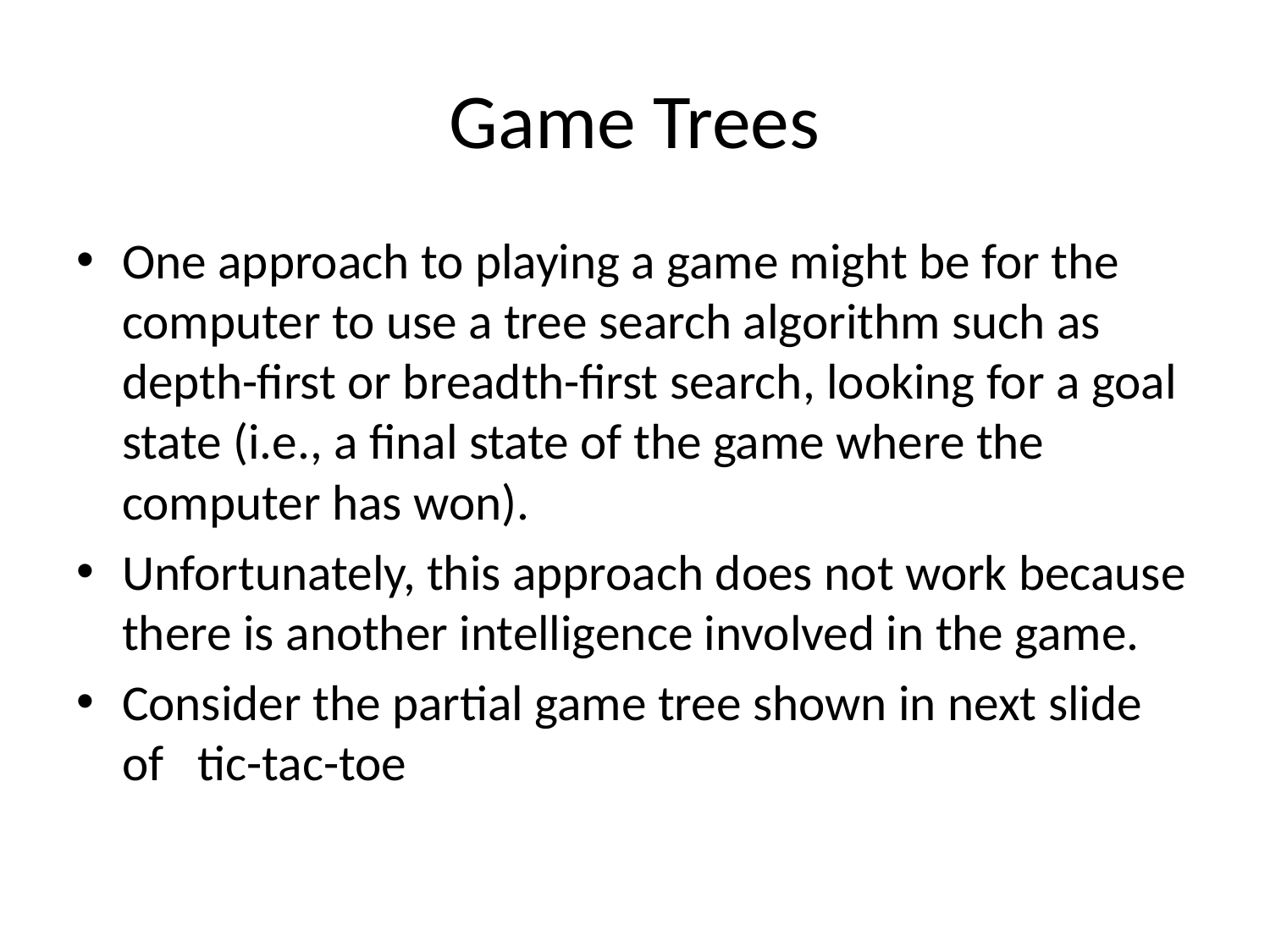

# Game Trees
One approach to playing a game might be for the computer to use a tree search algorithm such as depth-first or breadth-first search, looking for a goal state (i.e., a final state of the game where the computer has won).
Unfortunately, this approach does not work because there is another intelligence involved in the game.
Consider the partial game tree shown in next slide of   tic-tac-toe